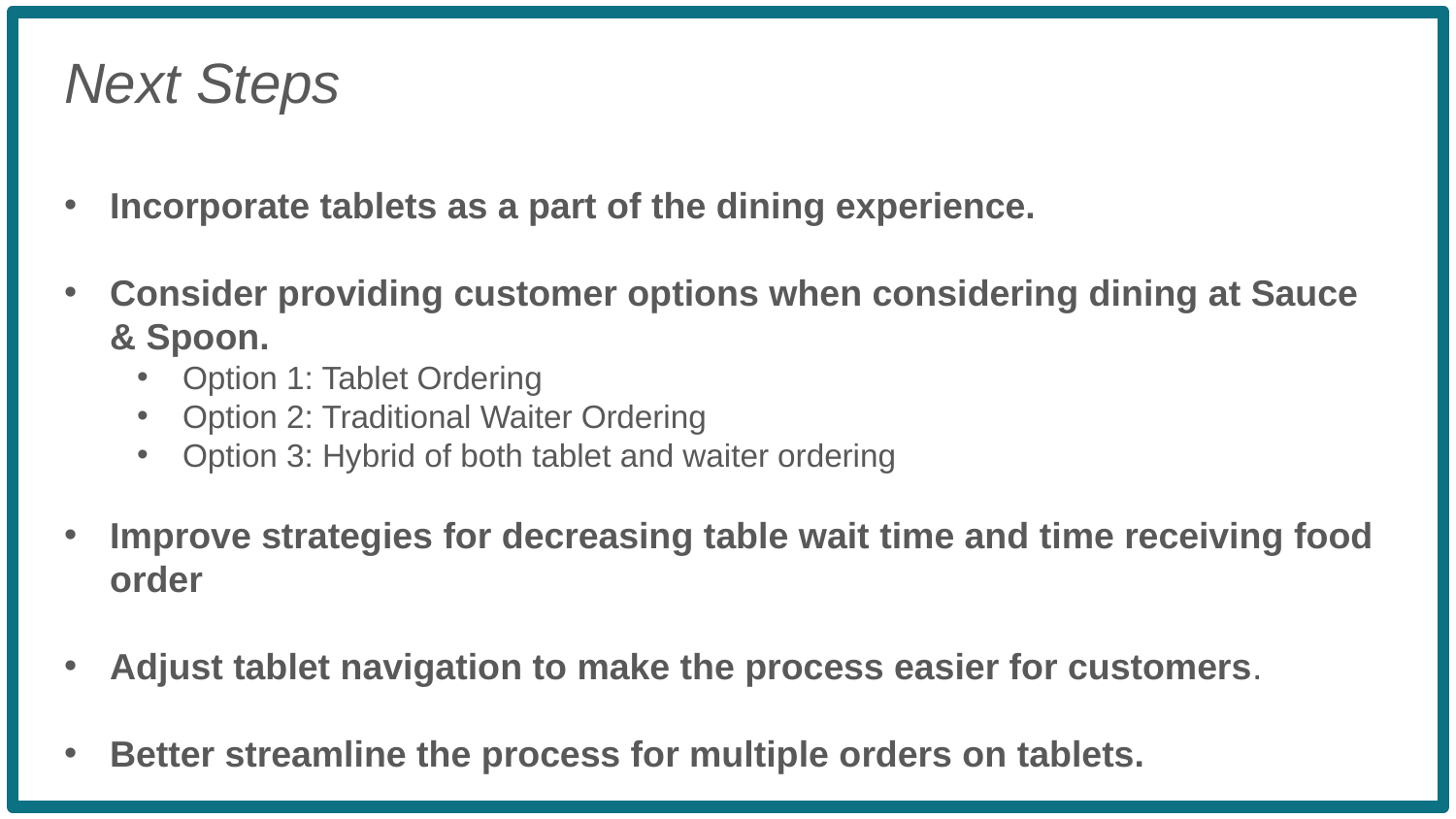

Next Steps

Incorporate tablets as a part of the dining experience.
Consider providing customer options when considering dining at Sauce & Spoon.
Option 1: Tablet Ordering
Option 2: Traditional Waiter Ordering
Option 3: Hybrid of both tablet and waiter ordering

Improve strategies for decreasing table wait time and time receiving food order

Adjust tablet navigation to make the process easier for customers.

Better streamline the process for multiple orders on tablets.